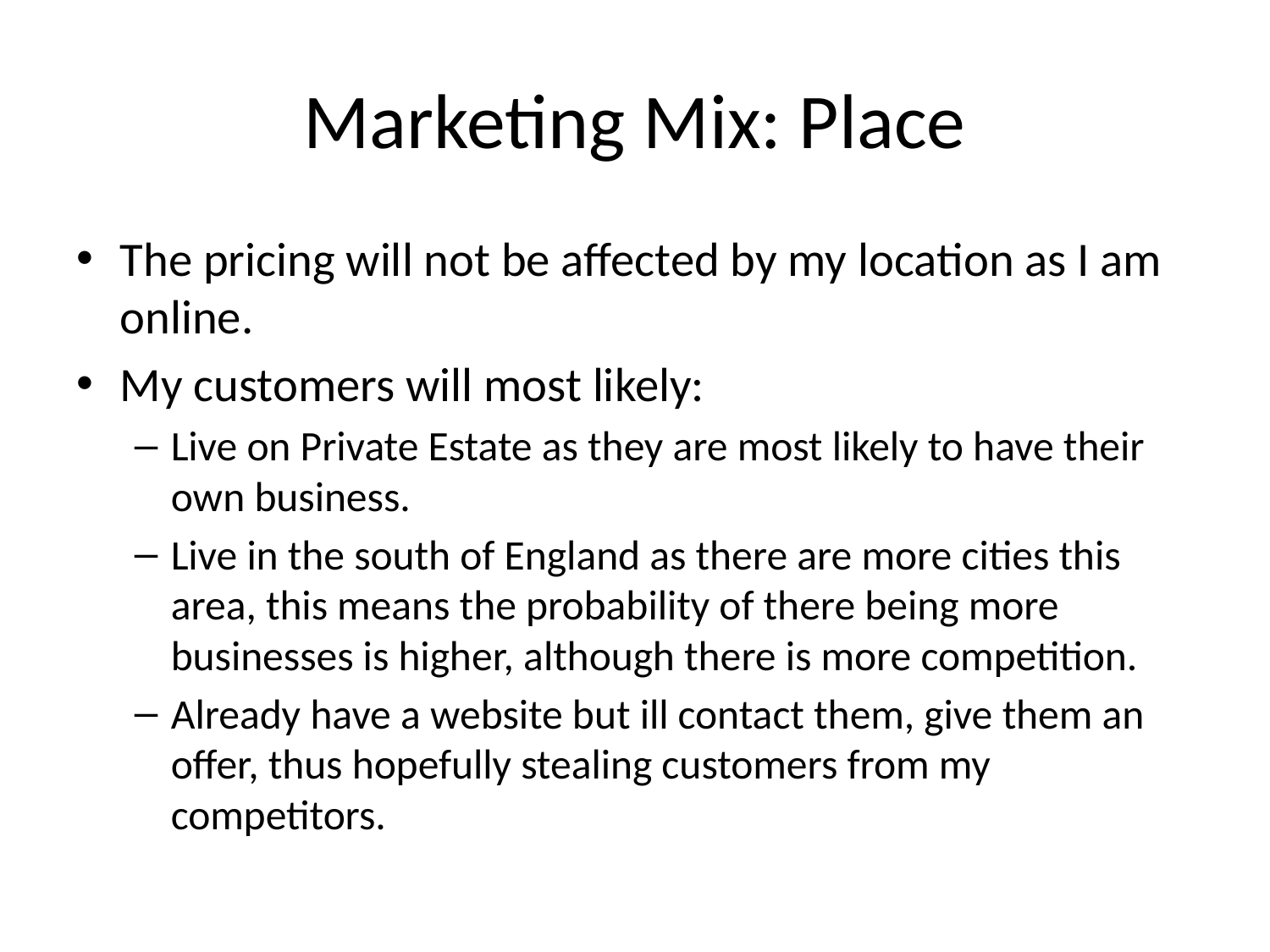

# Marketing Mix: Place
The pricing will not be affected by my location as I am online.
My customers will most likely:
Live on Private Estate as they are most likely to have their own business.
Live in the south of England as there are more cities this area, this means the probability of there being more businesses is higher, although there is more competition.
Already have a website but ill contact them, give them an offer, thus hopefully stealing customers from my competitors.